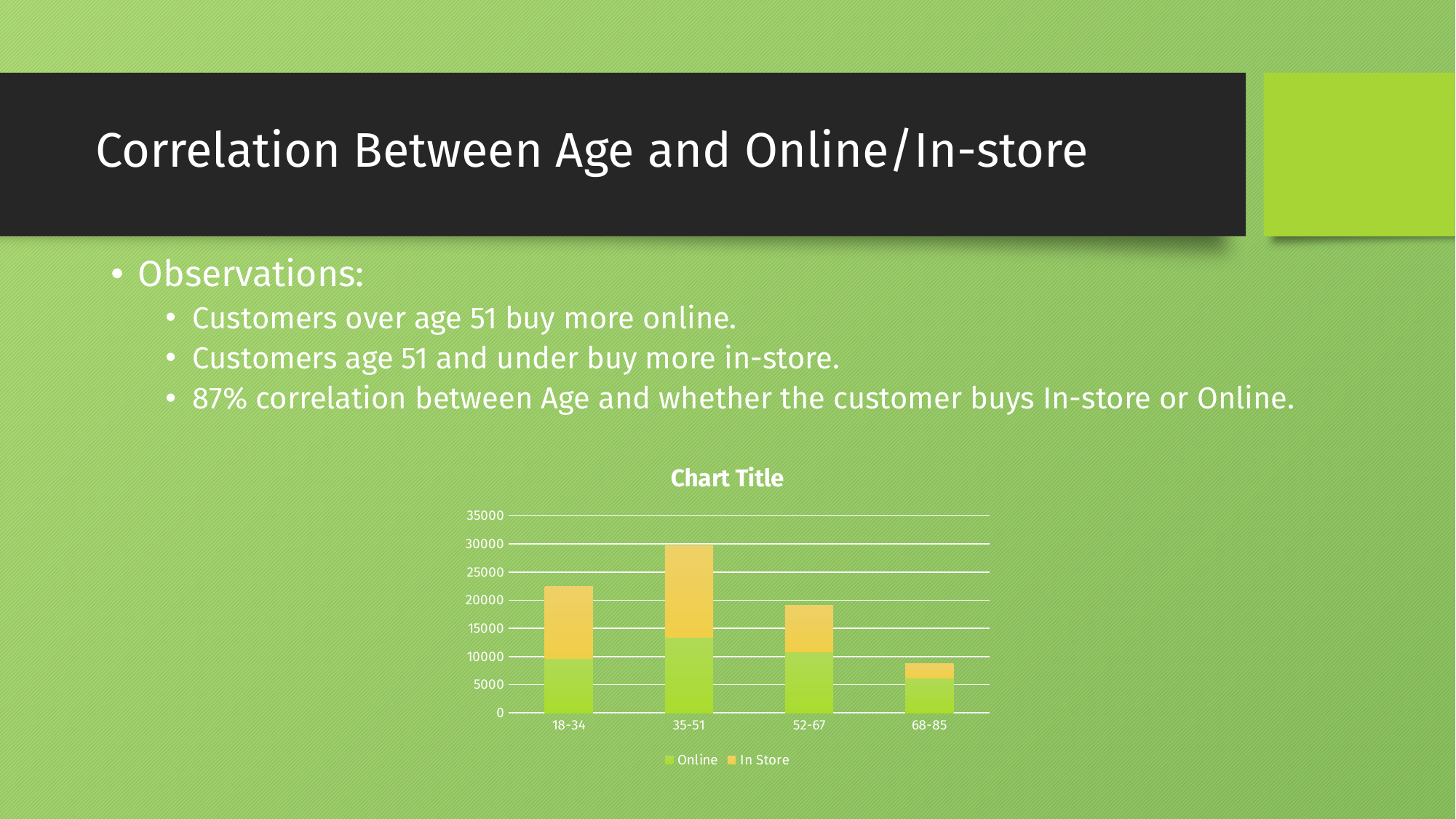

# Correlation Between Age and Online/In-store
Observations:
Customers over age 51 buy more online.
Customers age 51 and under buy more in-store.
87% correlation between Age and whether the customer buys In-store or Online.

### Chart:

| Category | Online | In Store |
|---|---|---|
| 18-34 | 9619.0 | 12835.0 |
| 35-51 | 13418.0 | 16305.0 |
| 52-67 | 10820.0 | 8299.0 |
| 68-85 | 6143.0 | 2561.0 |